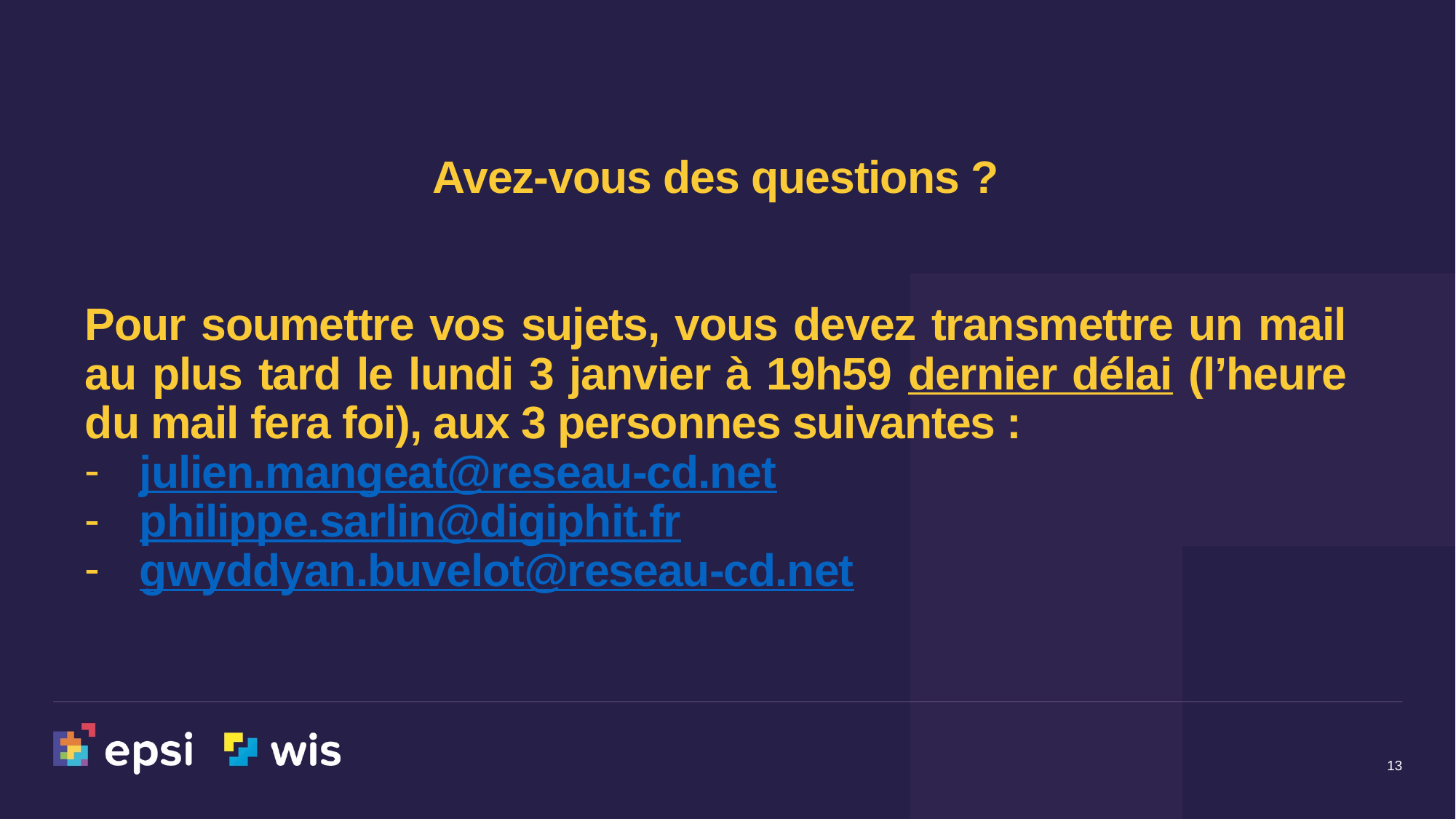

Avez-vous des questions ?

Pour soumettre vos sujets, vous devez transmettre un mail au plus tard le lundi 3 janvier à 19h59 dernier délai (l’heure du mail fera foi), aux 3 personnes suivantes :
julien.mangeat@reseau-cd.net
philippe.sarlin@digiphit.fr
gwyddyan.buvelot@reseau-cd.net
13